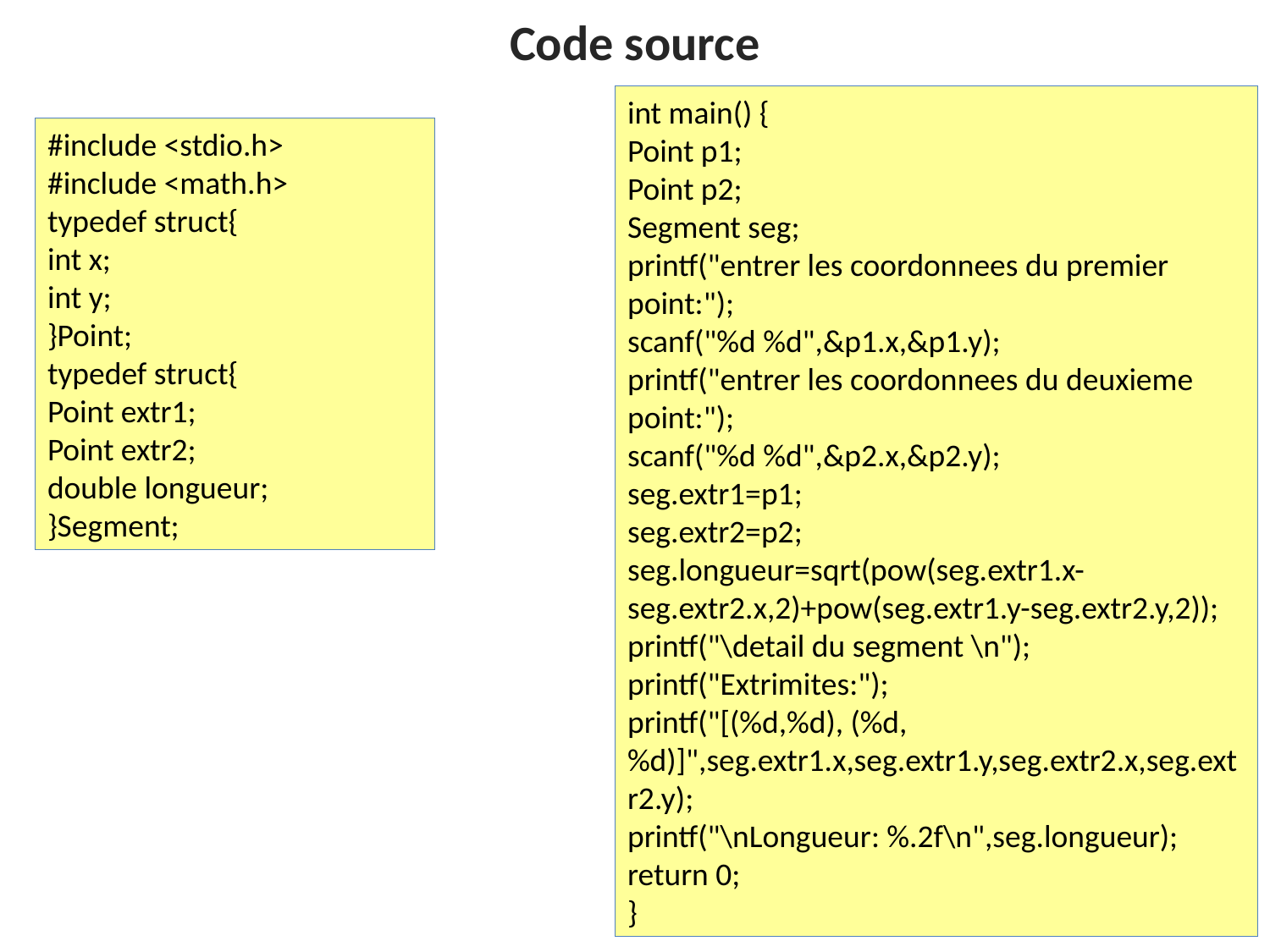

Code source
int main() {
Point p1;
Point p2;
Segment seg;
printf("entrer les coordonnees du premier point:");
scanf("%d %d",&p1.x,&p1.y);
printf("entrer les coordonnees du deuxieme point:");
scanf("%d %d",&p2.x,&p2.y);
seg.extr1=p1;
seg.extr2=p2;
seg.longueur=sqrt(pow(seg.extr1.x-seg.extr2.x,2)+pow(seg.extr1.y-seg.extr2.y,2));
printf("\detail du segment \n");
printf("Extrimites:");
printf("[(%d,%d), (%d,%d)]",seg.extr1.x,seg.extr1.y,seg.extr2.x,seg.extr2.y);
printf("\nLongueur: %.2f\n",seg.longueur);
return 0;
}
#include <stdio.h>
#include <math.h>
typedef struct{
int x;
int y;
}Point;
typedef struct{
Point extr1;
Point extr2;
double longueur;
}Segment;